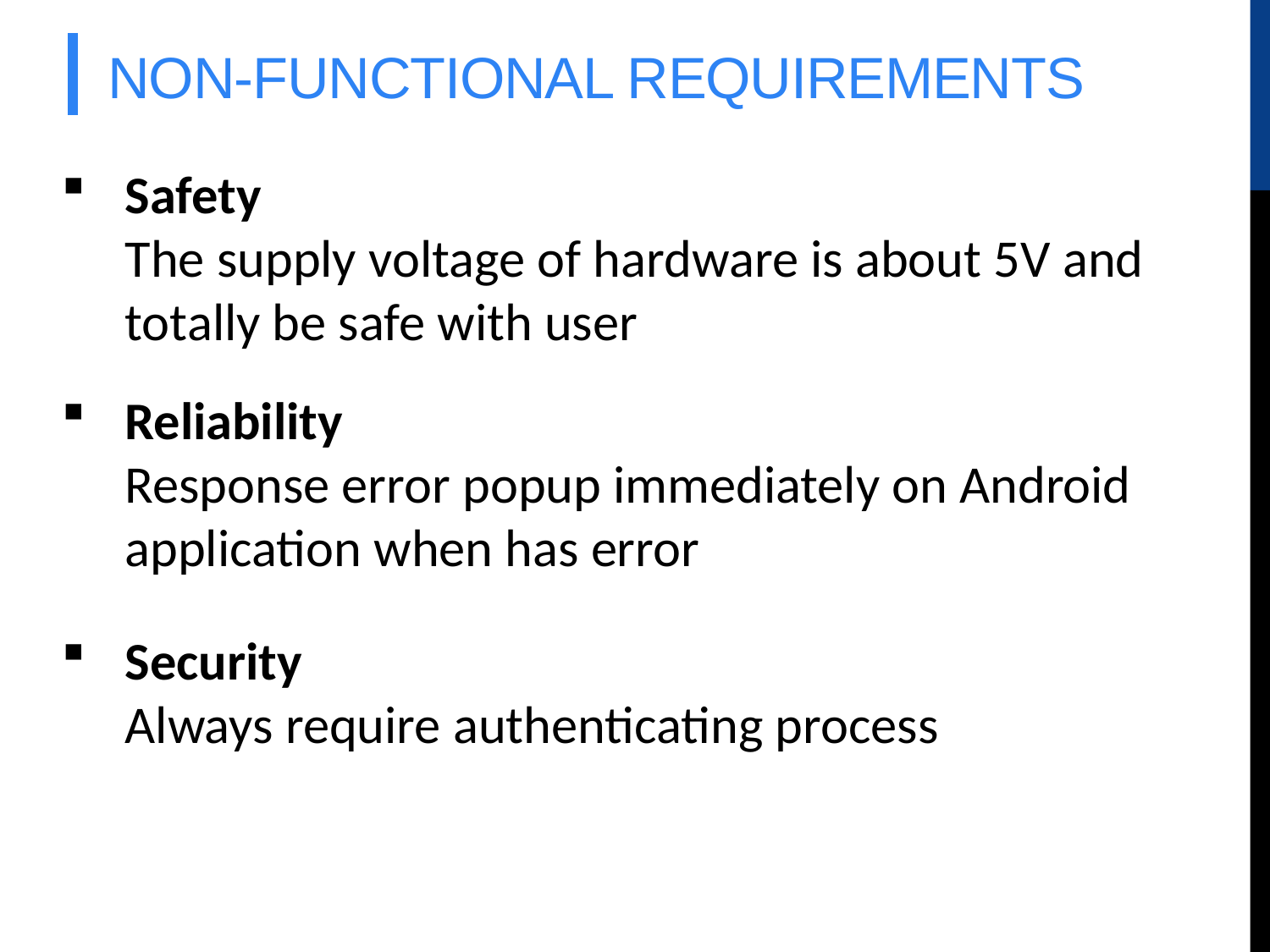

# NON-FUNCTIONAL REQUIREMENTS
Safety
The supply voltage of hardware is about 5V and totally be safe with user
Reliability
Response error popup immediately on Android application when has error
Security
Always require authenticating process